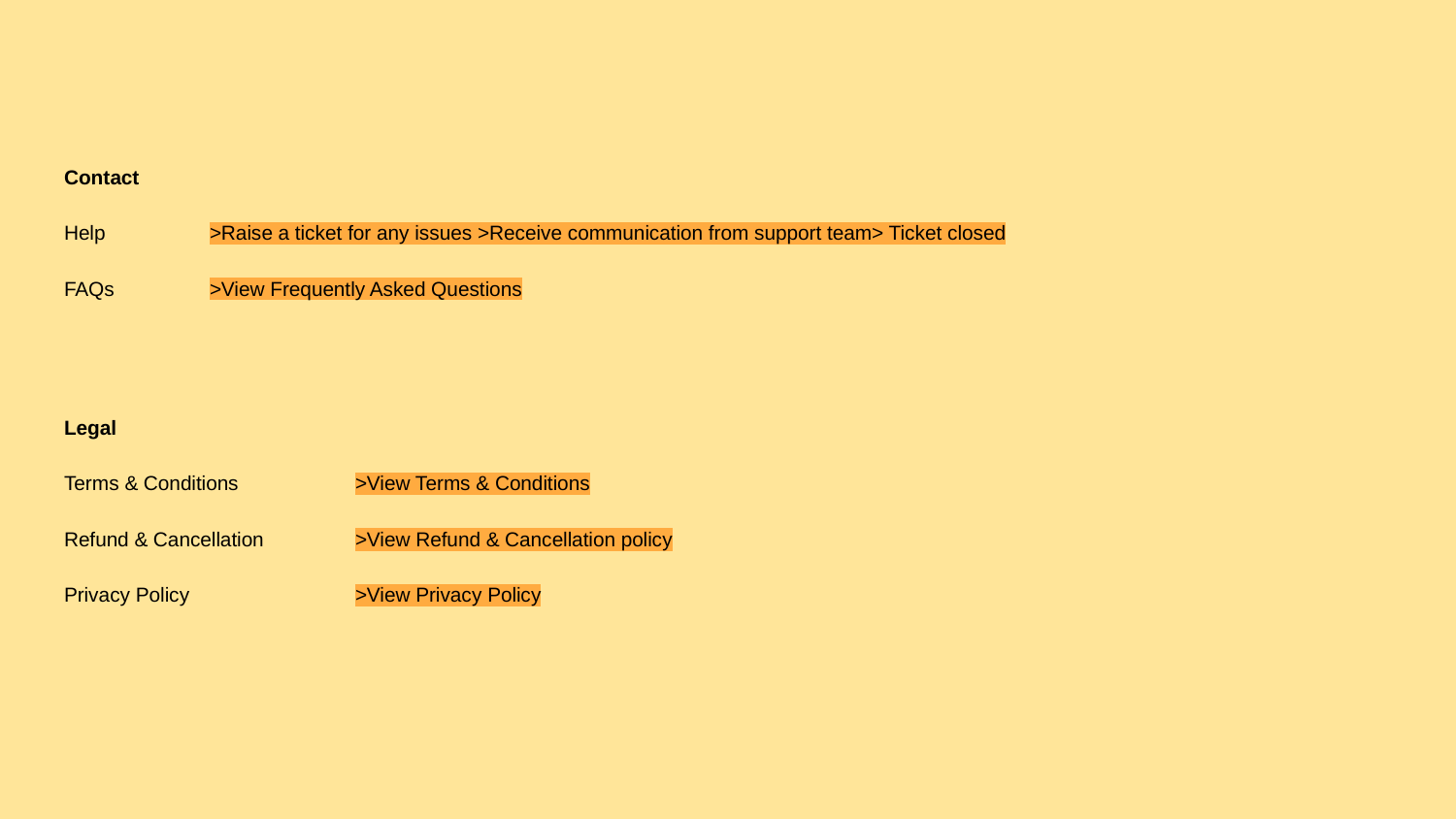

Contact

Help	>Raise a ticket for any issues >Receive communication from support team> Ticket closed

FAQs	>View Frequently Asked Questions

Legal

Terms & Conditions	>View Terms & Conditions

Refund & Cancellation	>View Refund & Cancellation policy

Privacy Policy		>View Privacy Policy